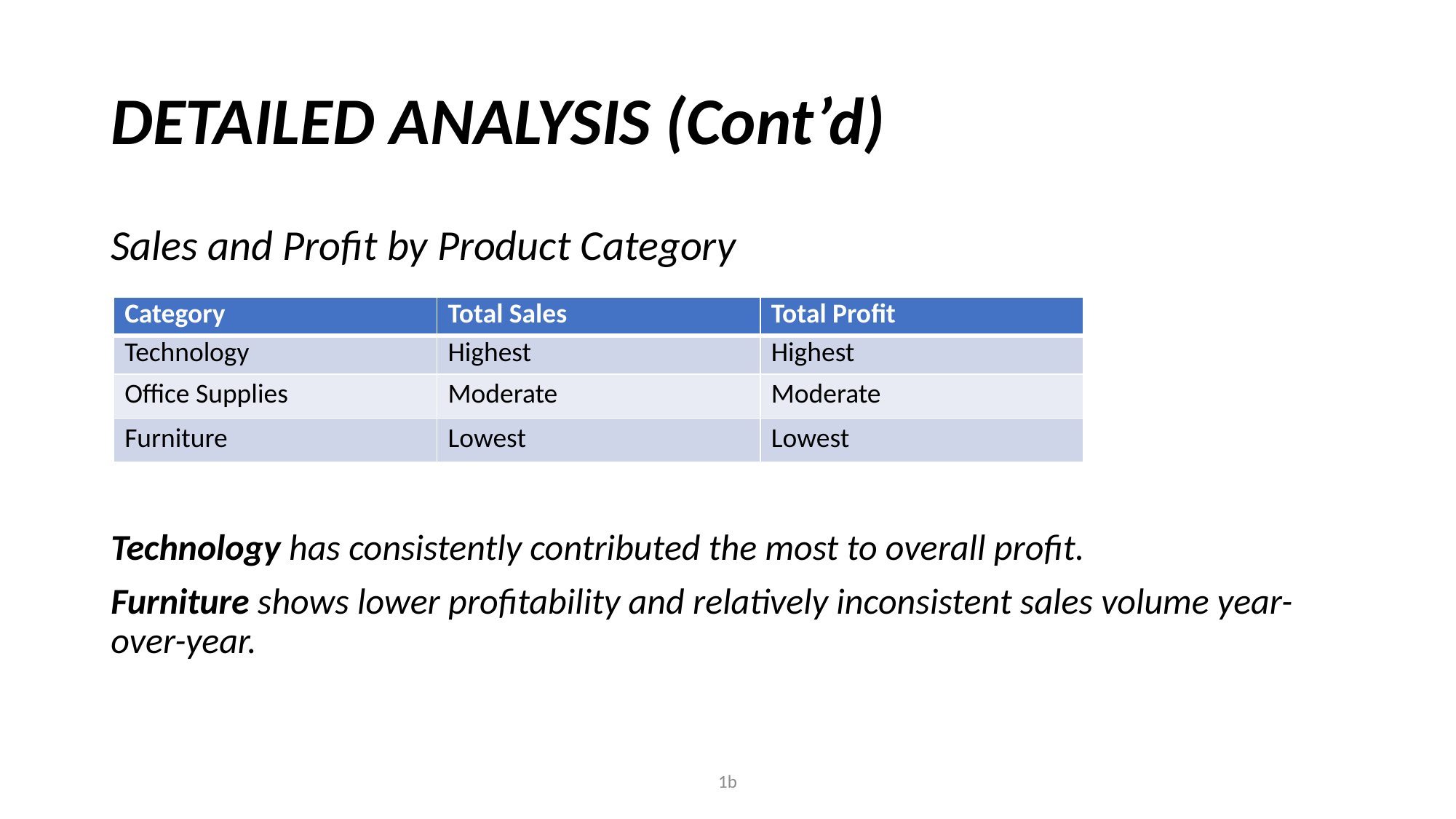

# DETAILED ANALYSIS (Cont’d)
Sales and Profit by Product Category

Technology has consistently contributed the most to overall profit.
Furniture shows lower profitability and relatively inconsistent sales volume year-over-year.
| Category | Total Sales | Total Profit |
| --- | --- | --- |
| Technology | Highest | Highest |
| Office Supplies | Moderate | Moderate |
| Furniture | Lowest | Lowest |
|  |  |  |
| --- | --- | --- |
|  |  |  |
|  |  |  |
|  |  |  |
1b